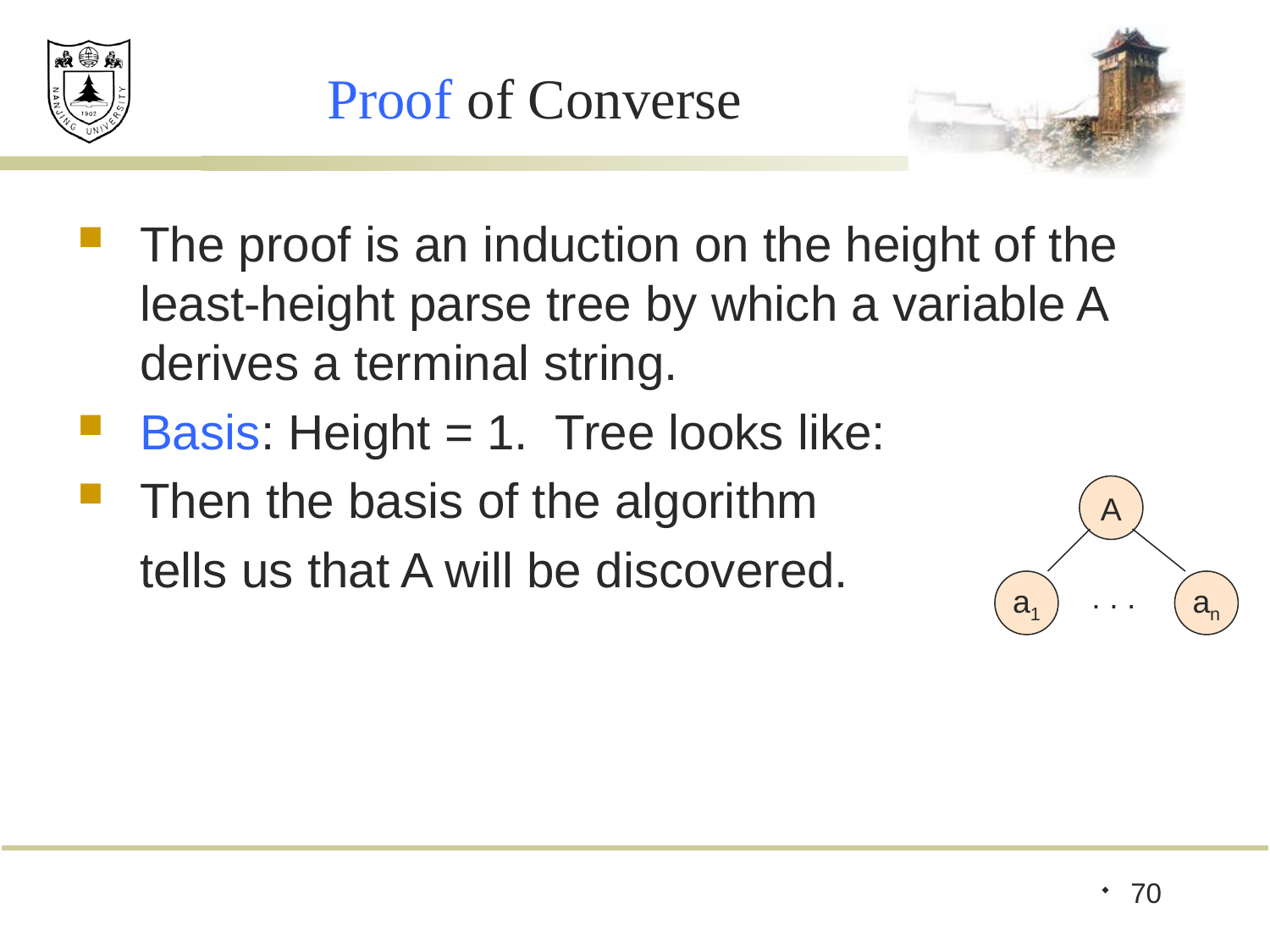

# Proof of Converse
The proof is an induction on the height of the least-height parse tree by which a variable A derives a terminal string.
Basis: Height = 1.  Tree looks like:
Then the basis of the algorithm
	tells us that A will be discovered.
A

a1
. . .
an
70